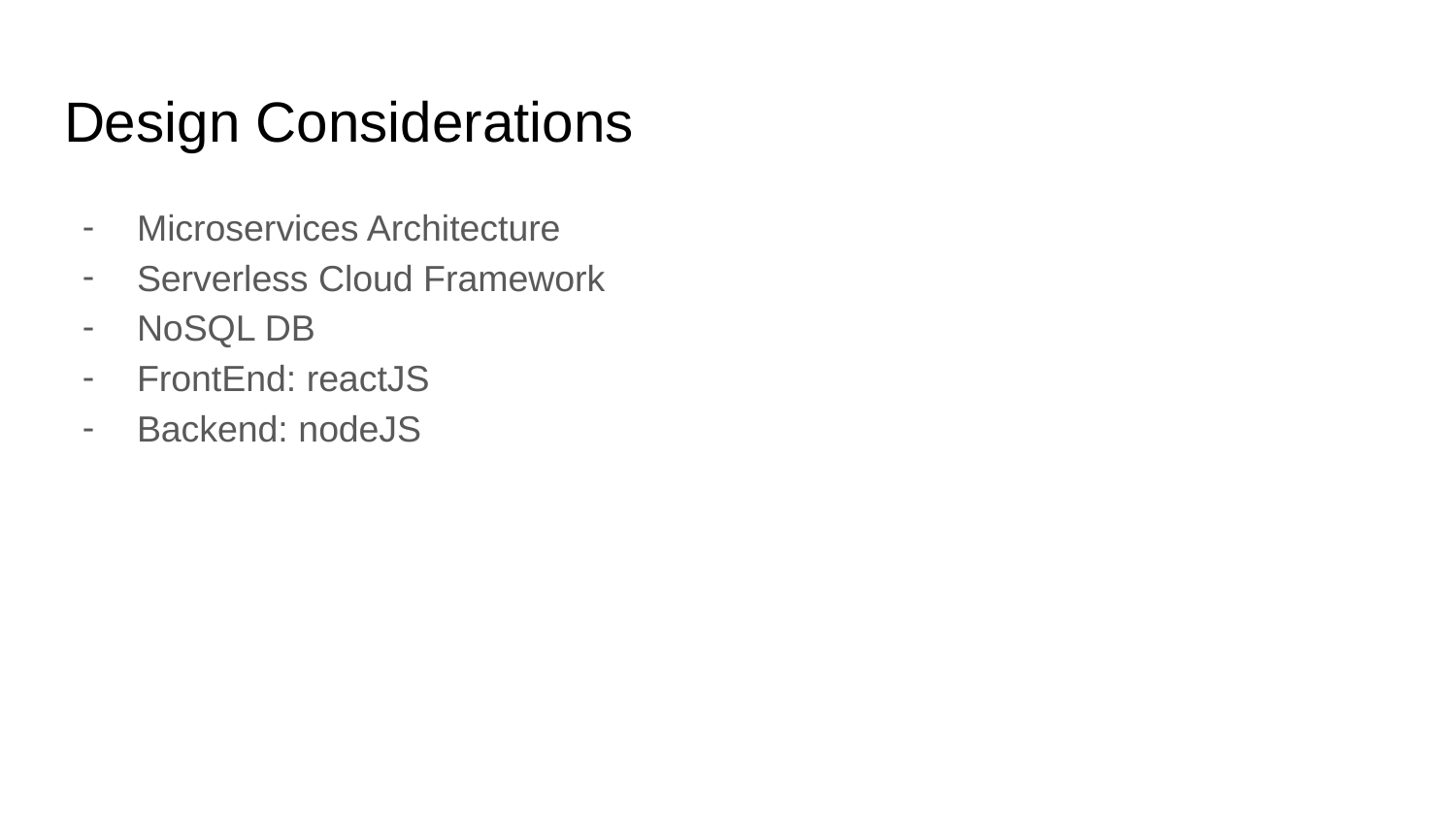

# Design Considerations
Microservices Architecture
Serverless Cloud Framework
NoSQL DB
FrontEnd: reactJS
Backend: nodeJS